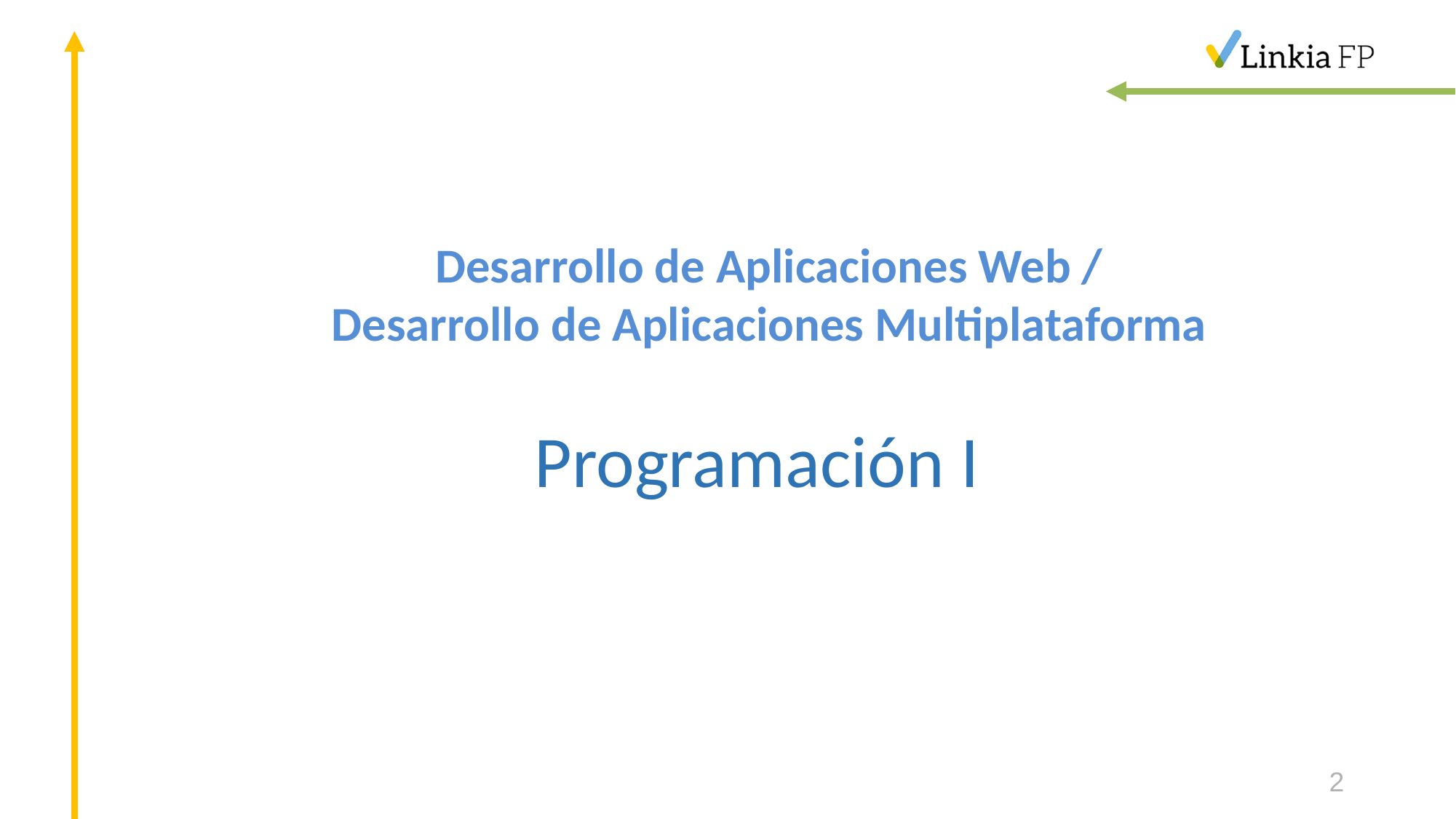

# Desarrollo de Aplicaciones Web / Desarrollo de Aplicaciones Multiplataforma
Programación I
2